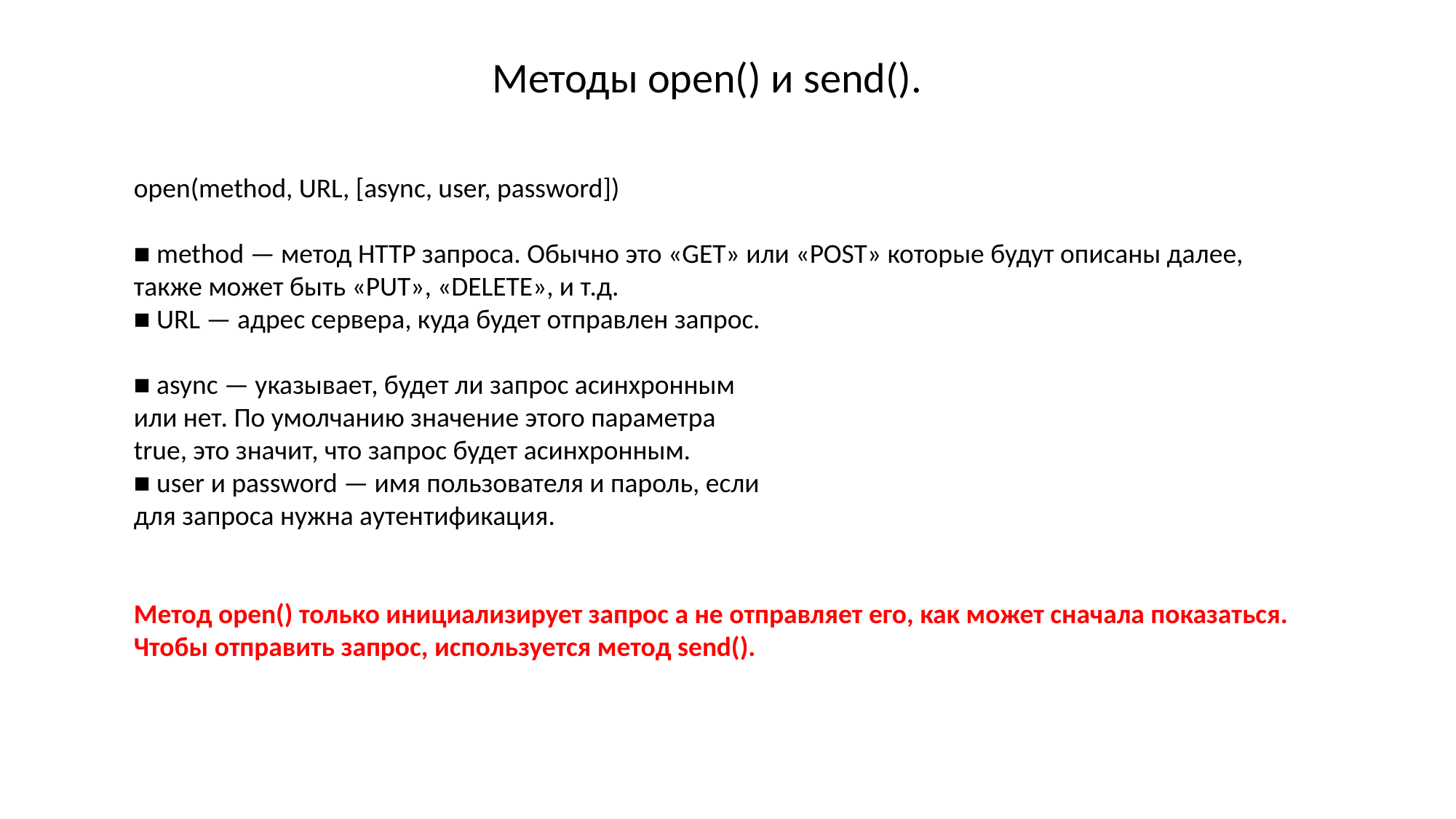

Методы open() и send().
open(method, URL, [async, user, password])

■ method — метод HTTP запроса. Обычно это «GET» или «POST» которые будут описаны далее, также может быть «PUT», «DELETE», и т.д.
■ URL — адрес сервера, куда будет отправлен запрос.

■ async — указывает, будет ли запрос асинхронным
или нет. По умолчанию значение этого параметра
true, это значит, что запрос будет асинхронным.
■ user и password — имя пользователя и пароль, если
для запроса нужна аутентификация.

Метод open() только инициализирует запрос а не отправляет его, как может сначала показаться. Чтобы отправить запрос, используется метод send().